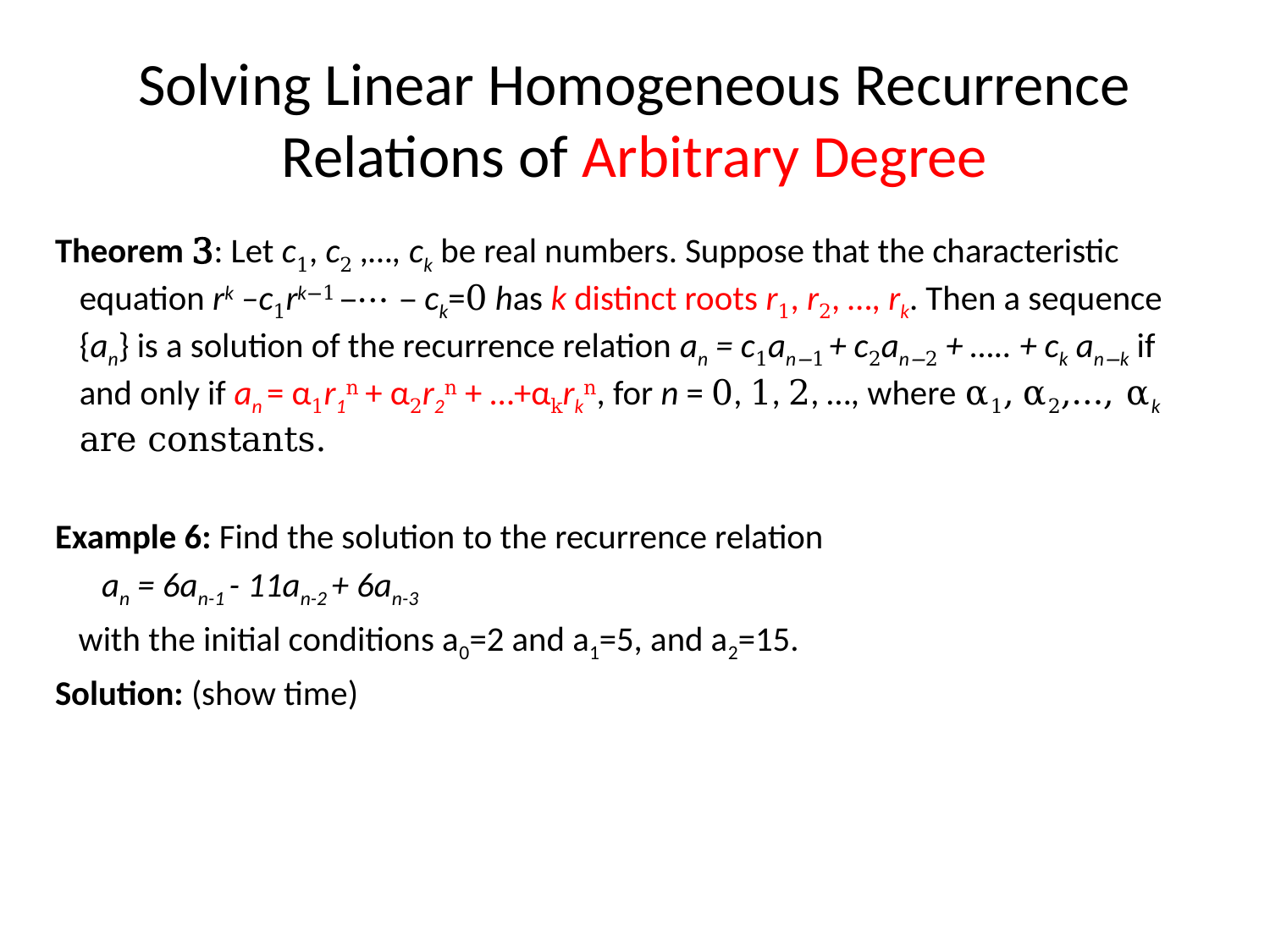

# Solving Linear Homogeneous Recurrence Relations of Arbitrary Degree
Theorem 3: Let c1, c2 ,…, ck be real numbers. Suppose that the characteristic equation rk –c1rk−1 –⋯ – ck=0 has k distinct roots r1, r2, …, rk. Then a sequence {an} is a solution of the recurrence relation an = c1an−1 + c2an−2 + ….. + ck an−k if and only if an = α1r1n + α2r2n + …+αkrkn, for n = 0, 1, 2, …, where α1, α2,…, αk are constants.

Example 6: Find the solution to the recurrence relation
	an = 6an-1 - 11an-2 + 6an-3
   with the initial conditions a0=2 and a1=5, and a2=15.
Solution: (show time)